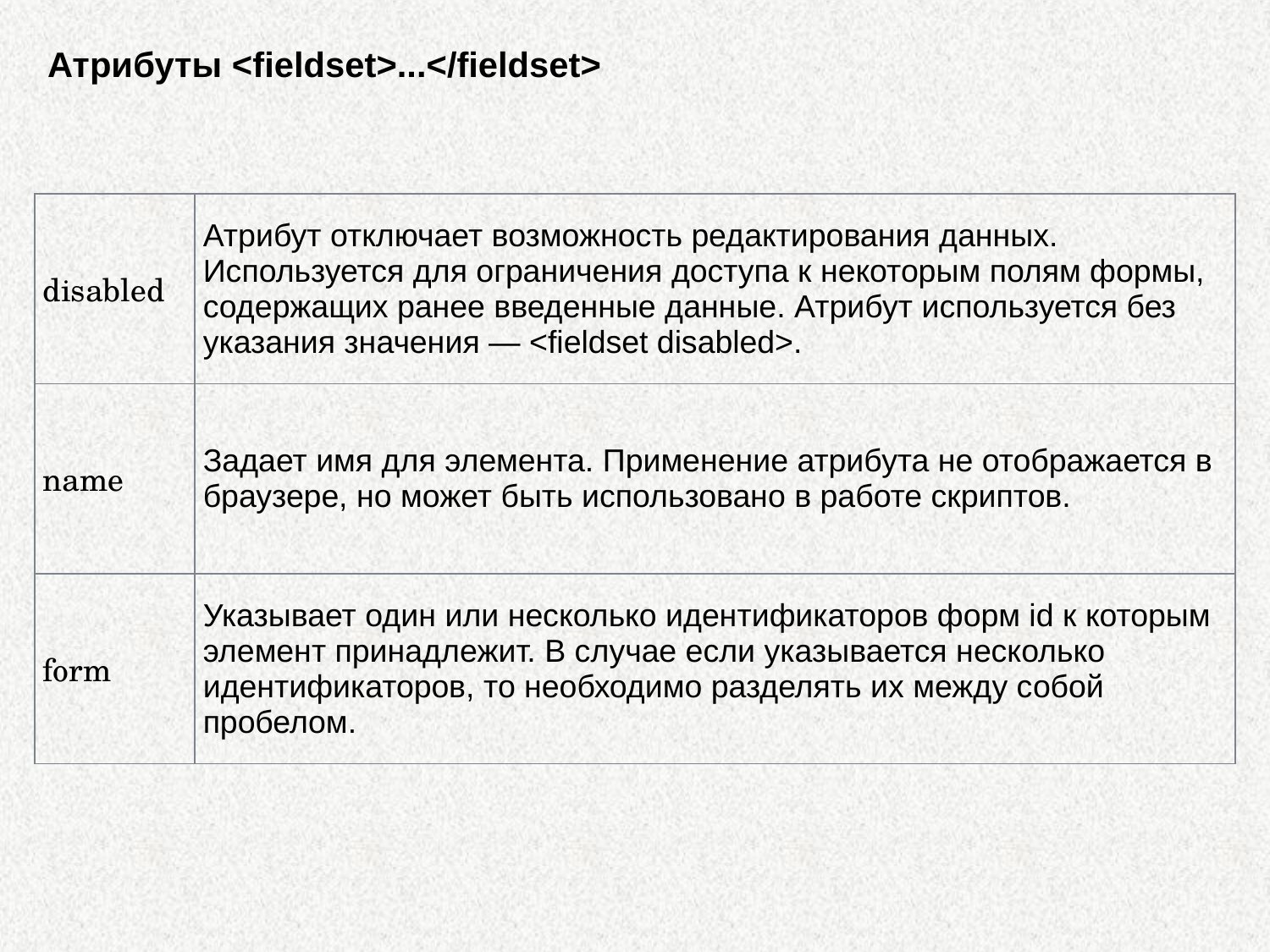

Атрибуты <fieldset>...</fieldset>
| disabled | Атрибут отключает возможность редактирования данных. Используется для ограничения доступа к некоторым полям формы, содержащих ранее введенные данные. Атрибут используется без указания значения — <fieldset disabled>. |
| --- | --- |
| name | Задает имя для элемента. Применение атрибута не отображается в браузере, но может быть использовано в работе скриптов. |
| form | Указывает один или несколько идентификаторов форм id к которым элемент принадлежит. В случае если указывается несколько идентификаторов, то необходимо разделять их между собой пробелом. |